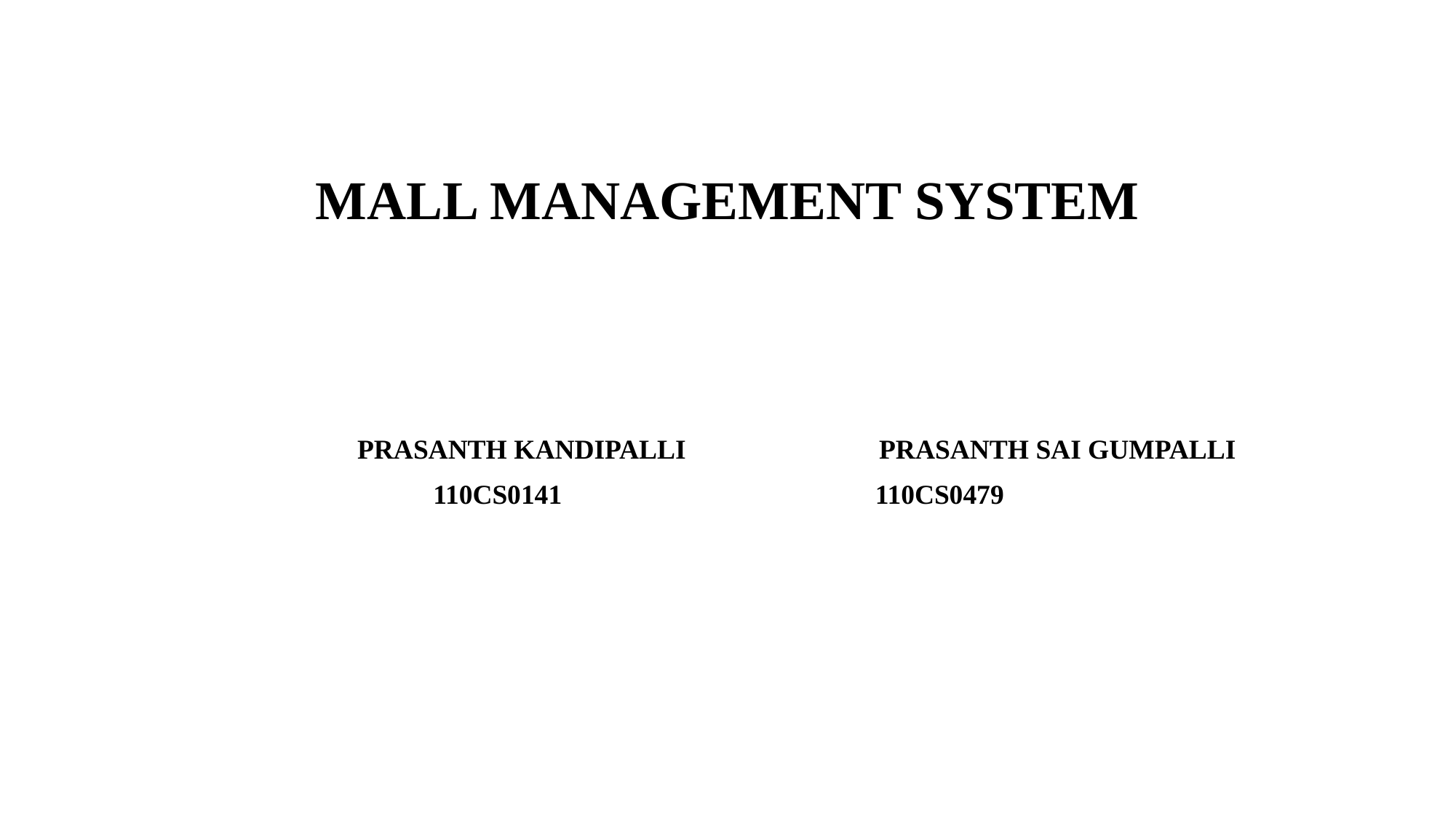

# MALL MANAGEMENT SYSTEM
	        PRASANTH KANDIPALLI                            PRASANTH SAI GUMPALLI
	                   110CS0141			    110CS0479